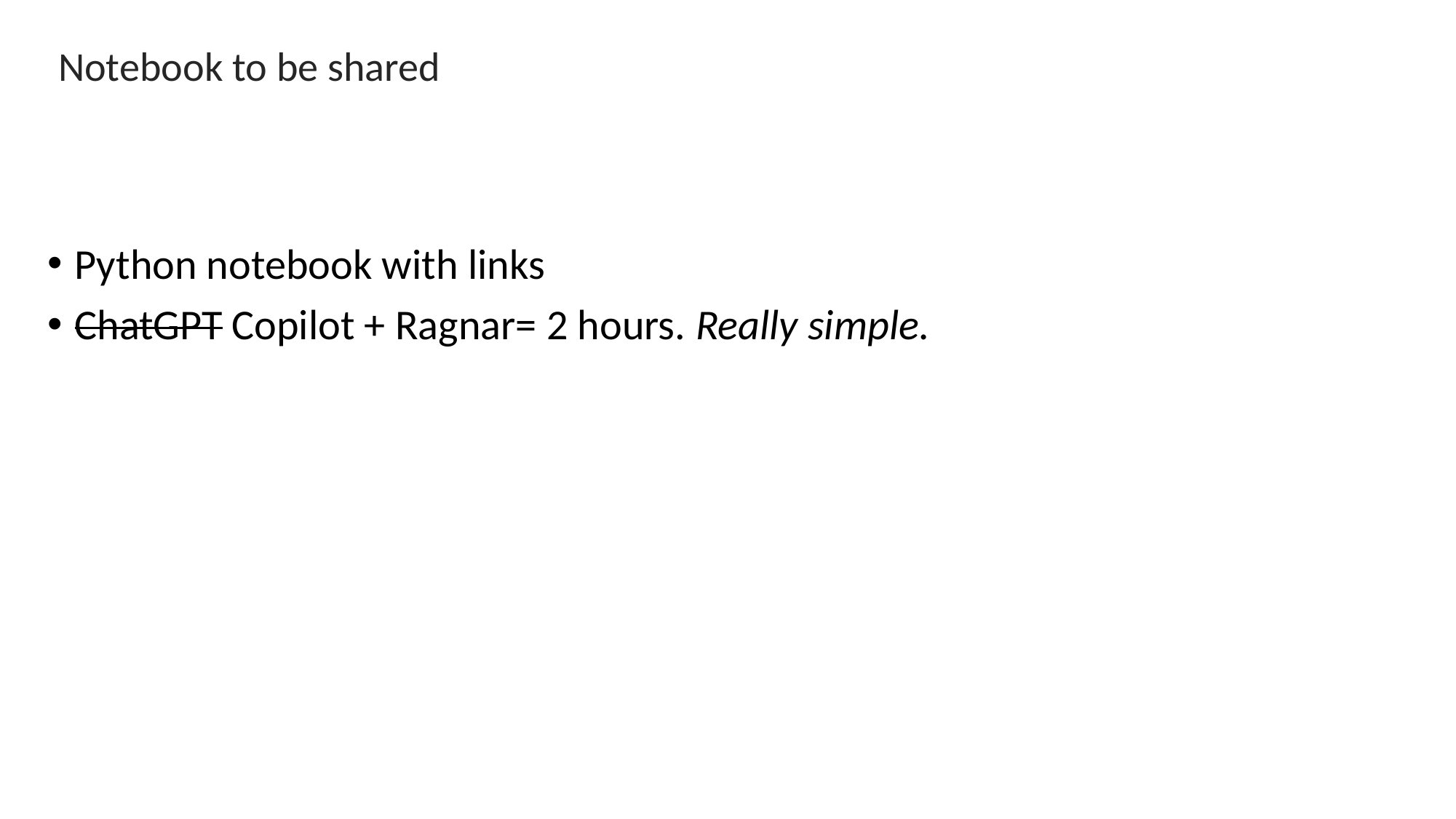

Notebook to be shared
#
Python notebook with links
ChatGPT Copilot + Ragnar= 2 hours. Really simple.